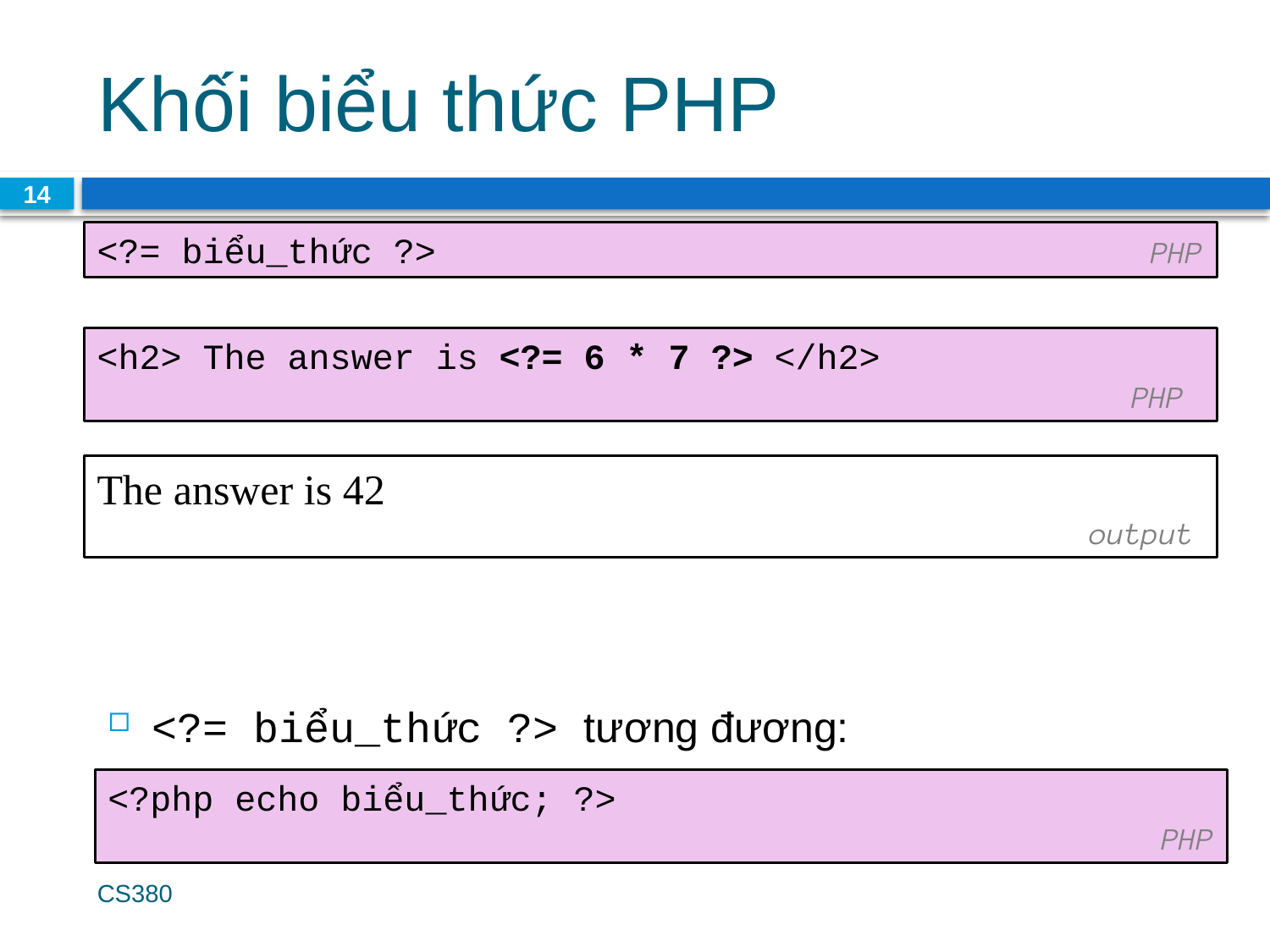

# Khối biểu thức PHP
14
<?= biểu_thức ?>			  			  PHP
<h2> The answer is <?= 6 * 7 ?> </h2>		  			  					 PHP
The answer is 42		  			  					 			      output
<?= biểu_thức ?> tương đương:
<?php echo biểu_thức; ?>			  			  						  PHP
CS380